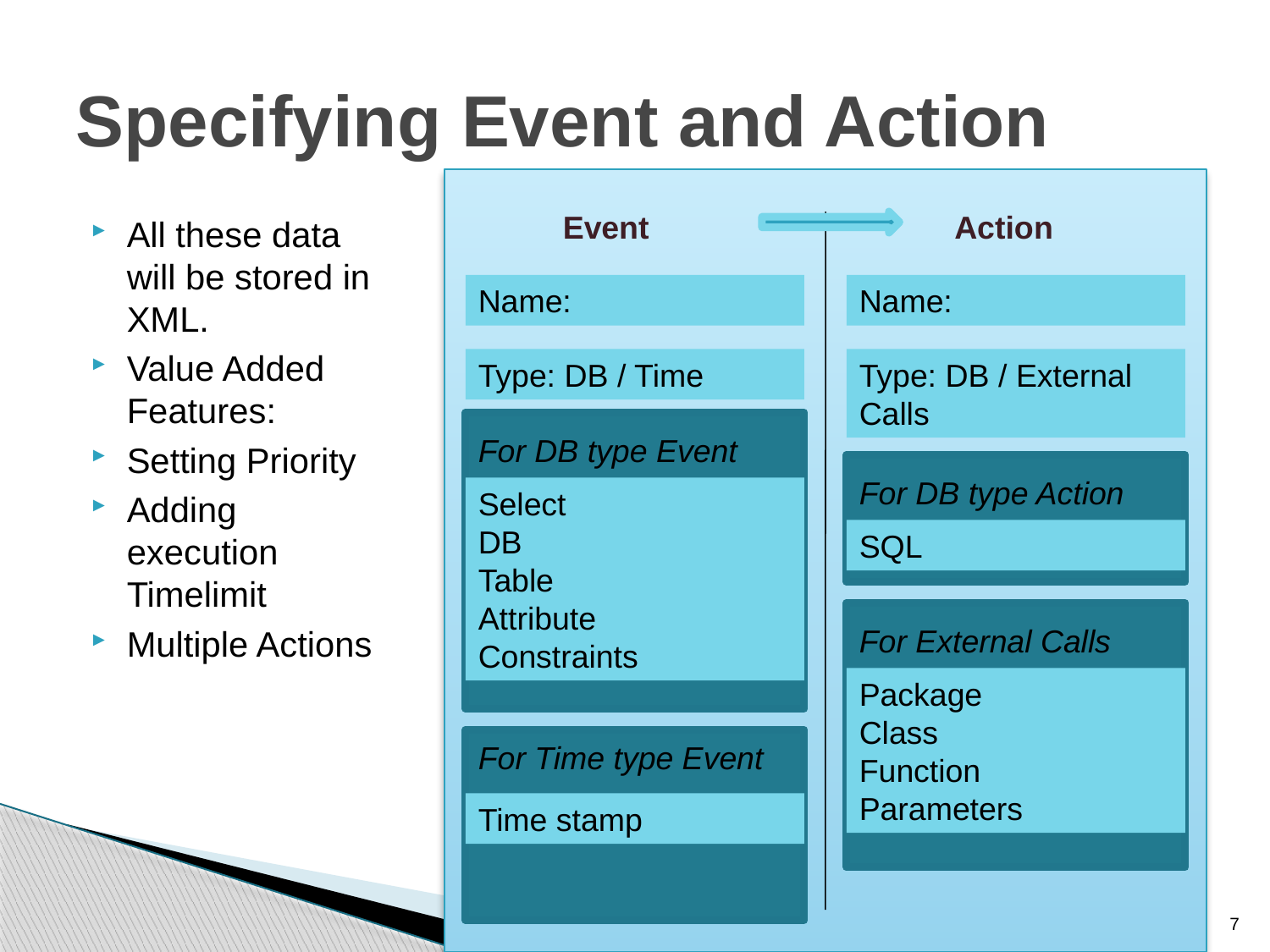

# Specifying Event and Action

Event
Action

Name:
Name:
Type: DB / Time
Type: DB / External Calls

For DB type Event

For DB type Action
Select
DB
Table
Attribute
Constraints
SQL

For External Calls
Package
Class
Function
Parameters

For Time type Event
Time stamp
All these data will be stored in XML.
Value Added Features:
Setting Priority
Adding execution Timelimit
Multiple Actions

7